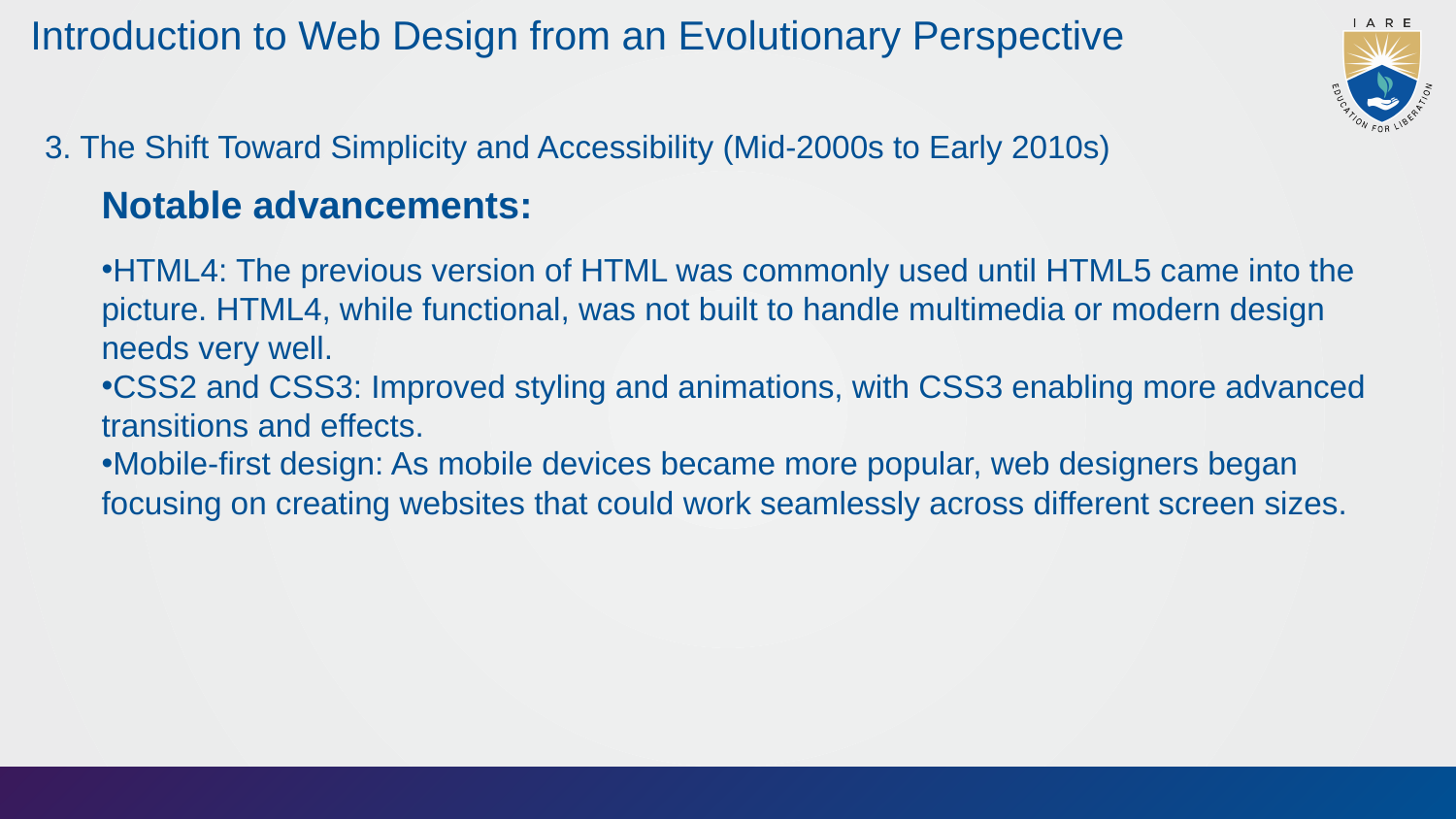

# Introduction to Web Design from an Evolutionary Perspective
3. The Shift Toward Simplicity and Accessibility (Mid-2000s to Early 2010s)
Notable advancements:
HTML4: The previous version of HTML was commonly used until HTML5 came into the picture. HTML4, while functional, was not built to handle multimedia or modern design needs very well.
CSS2 and CSS3: Improved styling and animations, with CSS3 enabling more advanced transitions and effects.
Mobile-first design: As mobile devices became more popular, web designers began focusing on creating websites that could work seamlessly across different screen sizes.
5